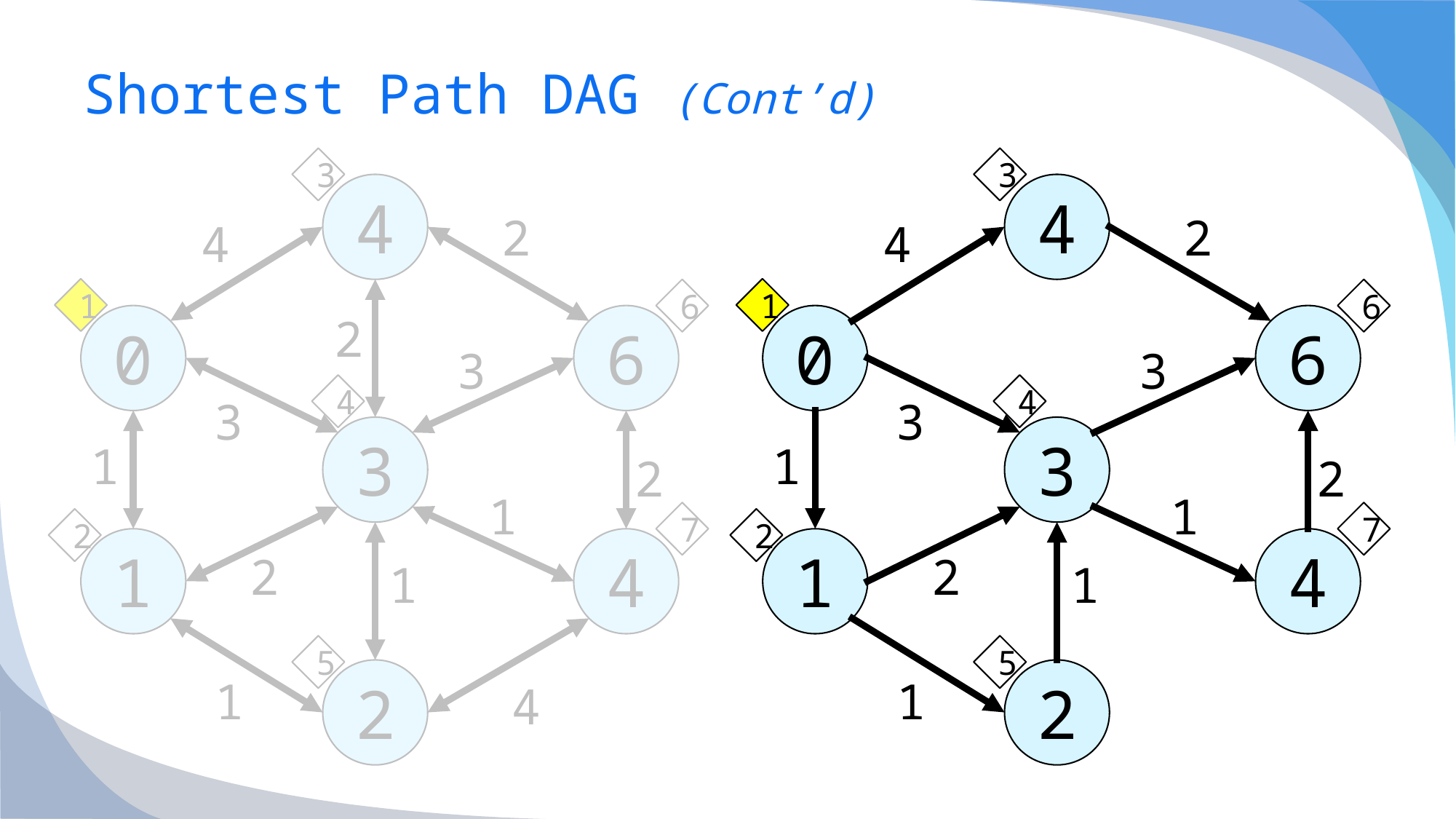

# Shortest Path DAG (Cont’d)
3
1
6
4
7
2
5
3
1
6
4
7
2
5
4
4
2
2
4
4
2
0
6
0
6
3
3
3
3
3
3
1
1
2
2
1
1
1
4
1
4
2
2
1
1
2
2
1
1
4